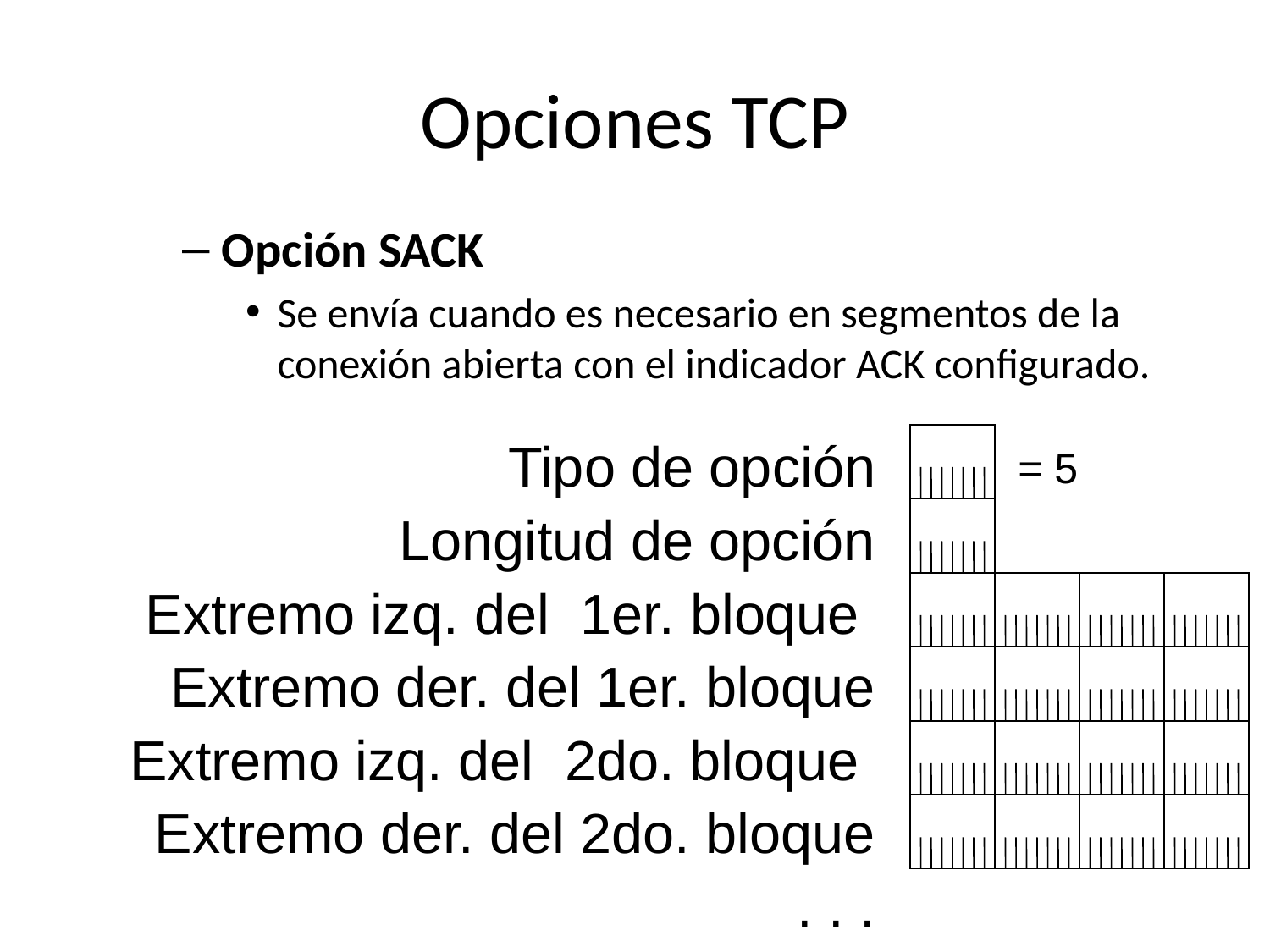

# Opciones TCP
Opción SACK
Se envía cuando es necesario en segmentos de la conexión abierta con el indicador ACK configurado.
Tipo de opción
Longitud de opción
Extremo izq. del  1er. bloque
Extremo der. del 1er. bloque
Extremo izq. del  2do. bloque
Extremo der. del 2do. bloque
. . .

= 5